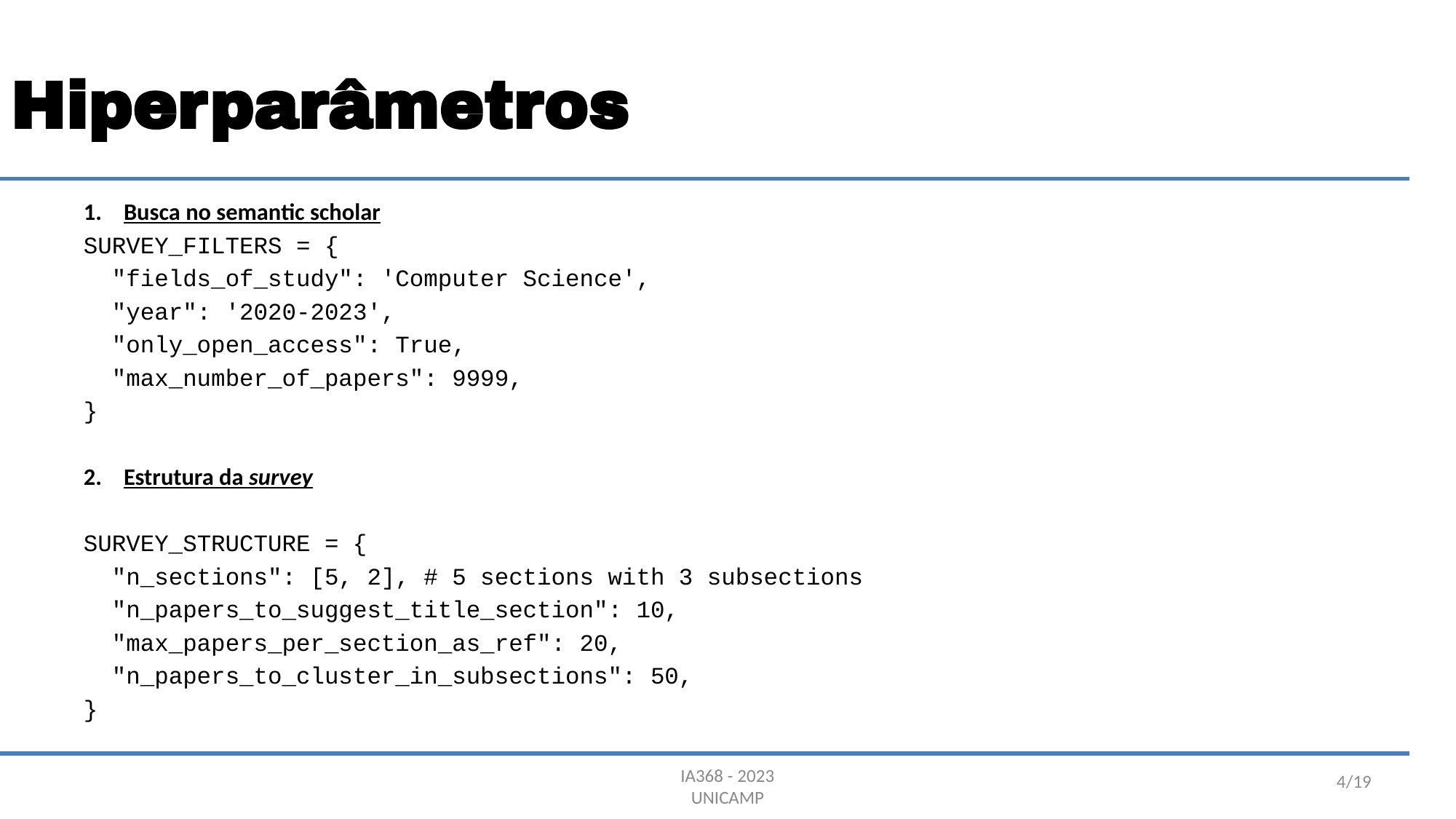

# Hiperparâmetros
Busca no semantic scholar
SURVEY_FILTERS = {
  "fields_of_study": 'Computer Science',
  "year": '2020-2023',
  "only_open_access": True,
  "max_number_of_papers": 9999,
}

Estrutura da survey

SURVEY_STRUCTURE = {
  "n_sections": [5, 2], # 5 sections with 3 subsections
  "n_papers_to_suggest_title_section": 10,
  "max_papers_per_section_as_ref": 20,
  "n_papers_to_cluster_in_subsections": 50,
}
4/19